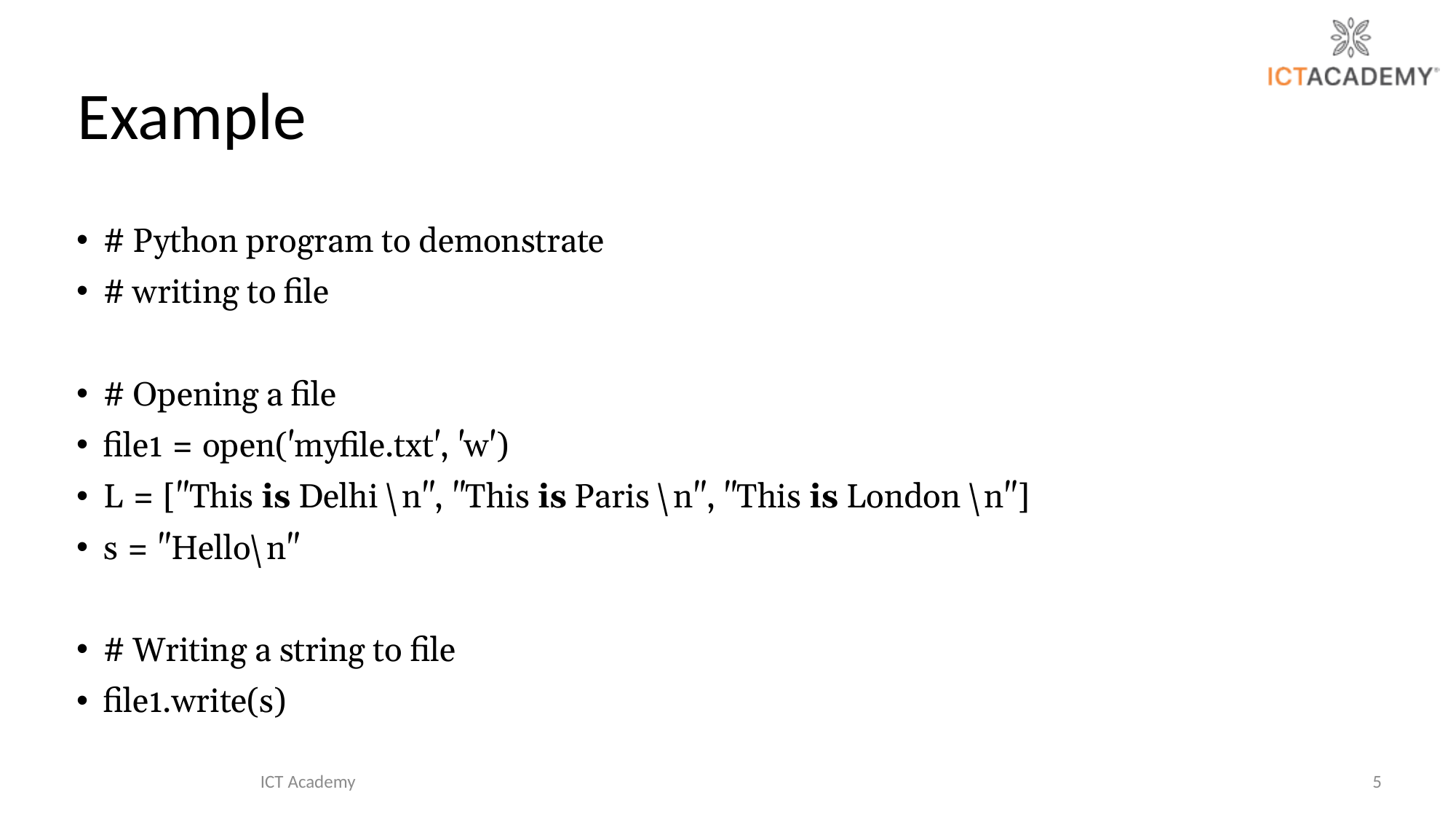

# Example
# Python program to demonstrate
# writing to file

# Opening a file
file1 = open('myfile.txt', 'w')
L = ["This is Delhi \n", "This is Paris \n", "This is London \n"]
s = "Hello\n"

# Writing a string to file
file1.write(s)

ICT Academy
5